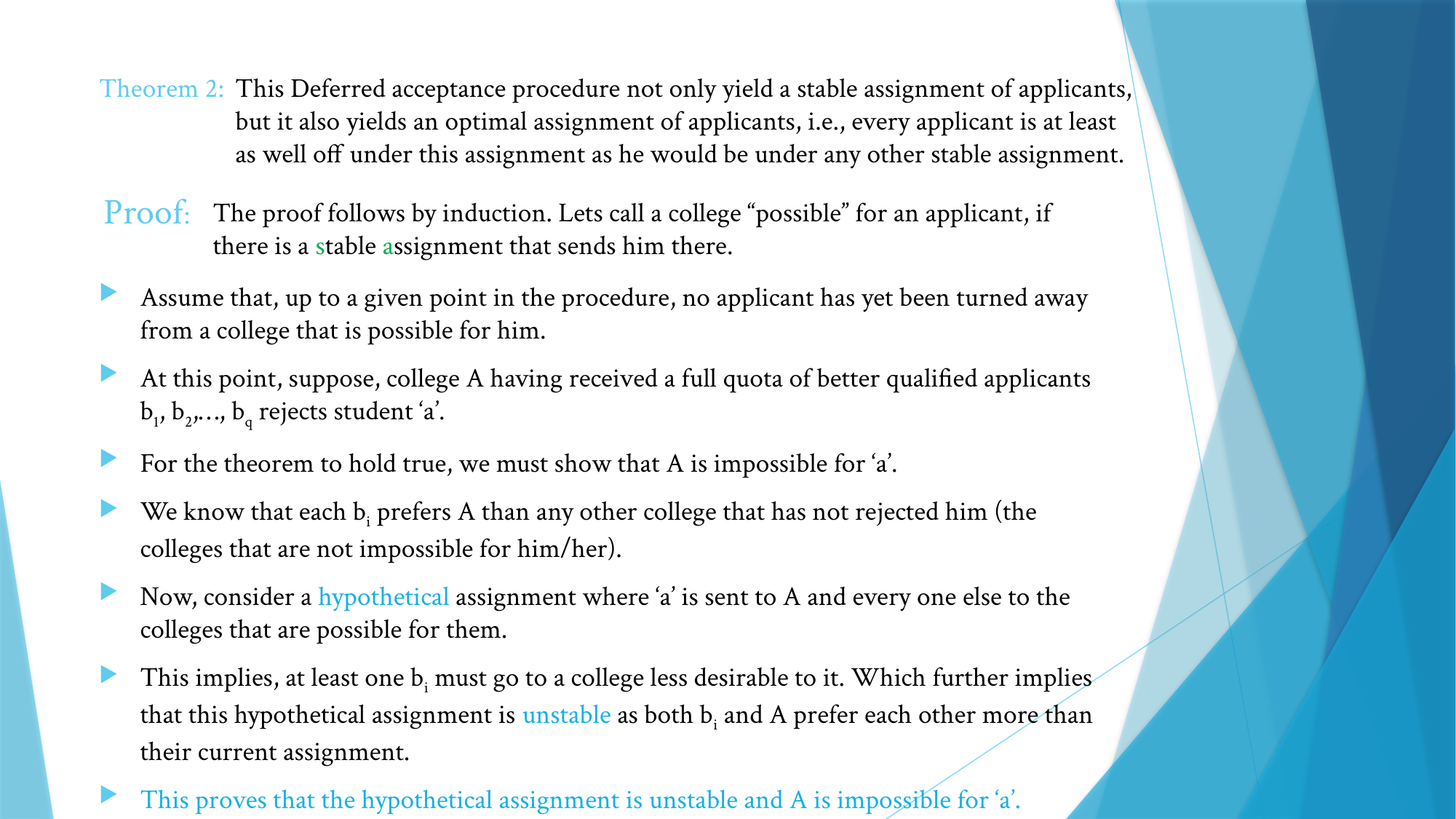

# Theorem 2:
This Deferred acceptance procedure not only yield a stable assignment of applicants,
but it also yields an optimal assignment of applicants, i.e., every applicant is at least
as well off under this assignment as he would be under any other stable assignment.
Proof:
The proof follows by induction. Lets call a college “possible” for an applicant, if there is a stable assignment that sends him there.
Assume that, up to a given point in the procedure, no applicant has yet been turned away from a college that is possible for him.
At this point, suppose, college A having received a full quota of better qualified applicants b1, b2,…, bq rejects student ‘a’.
For the theorem to hold true, we must show that A is impossible for ‘a’.
We know that each bi prefers A than any other college that has not rejected him (the colleges that are not impossible for him/her).
Now, consider a hypothetical assignment where ‘a’ is sent to A and every one else to the colleges that are possible for them.
This implies, at least one bi must go to a college less desirable to it. Which further implies that this hypothetical assignment is unstable as both bi and A prefer each other more than their current assignment.
This proves that the hypothetical assignment is unstable and A is impossible for ‘a’.